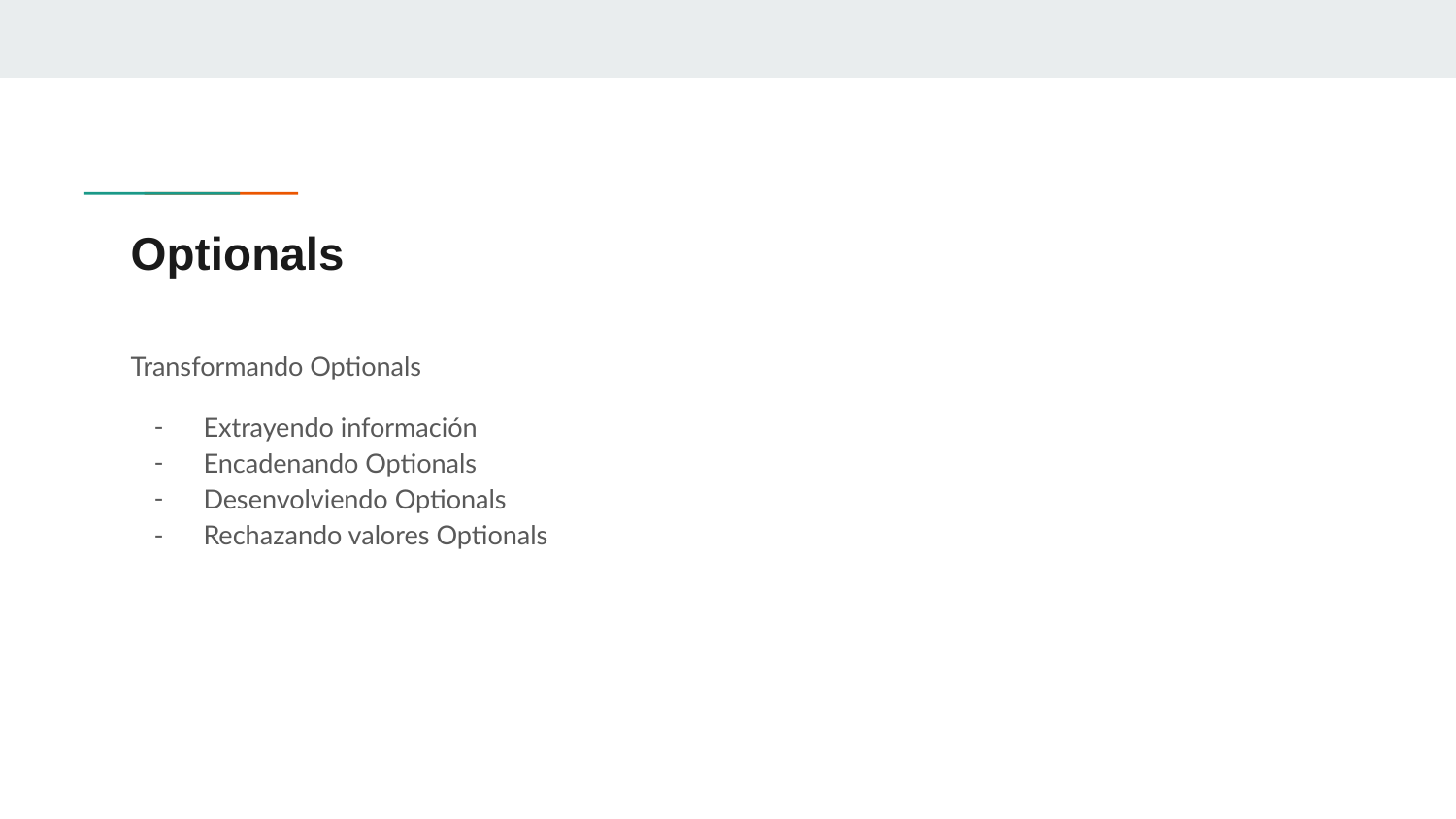

# Optionals
Transformando Optionals
Extrayendo información
Encadenando Optionals
Desenvolviendo Optionals
Rechazando valores Optionals